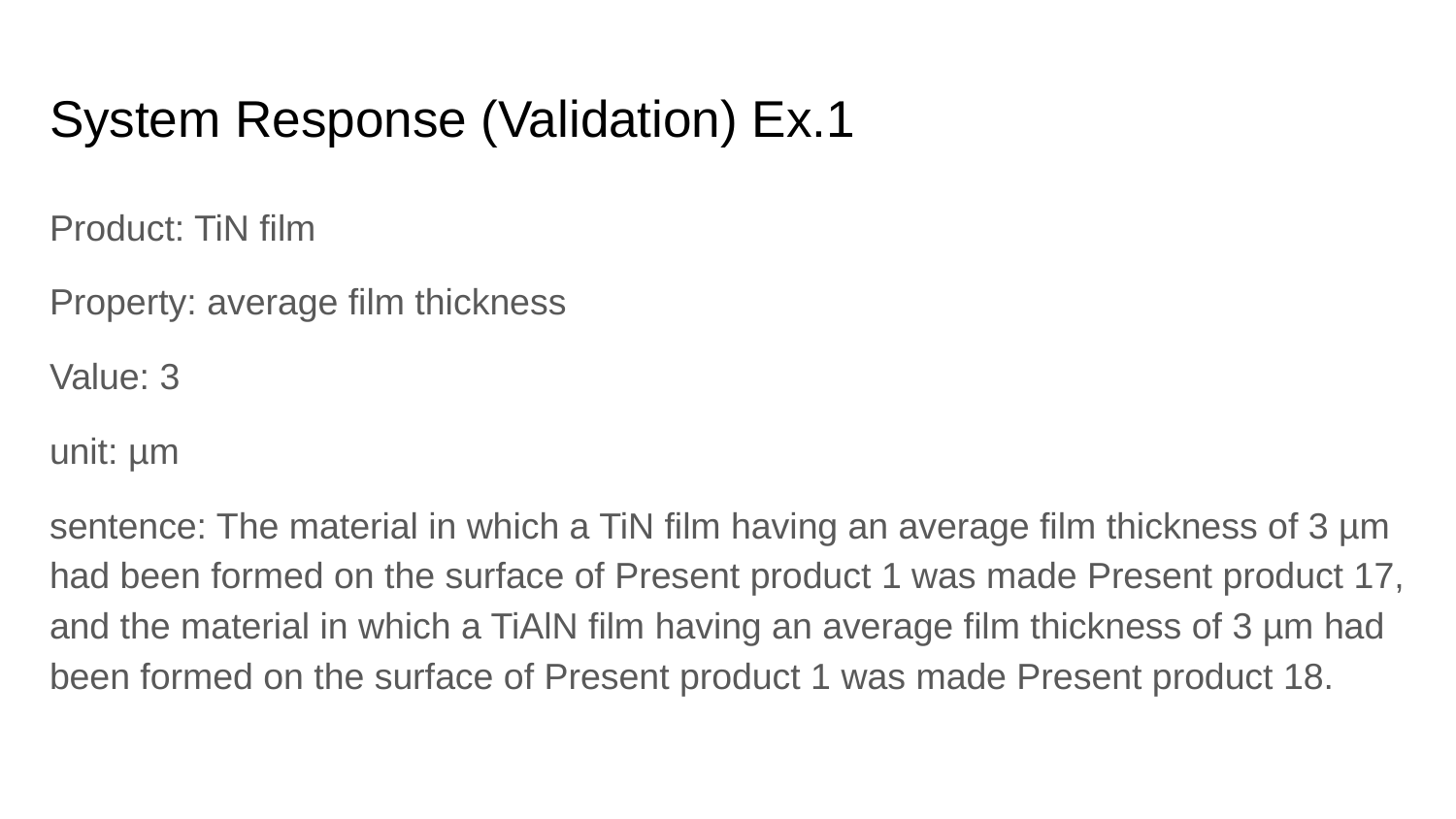

# System Response (Validation) Ex.1
Product: TiN film
Property: average film thickness
Value: 3
unit: µm
sentence: The material in which a TiN film having an average film thickness of 3 µm had been formed on the surface of Present product 1 was made Present product 17, and the material in which a TiAlN film having an average film thickness of 3 µm had been formed on the surface of Present product 1 was made Present product 18.